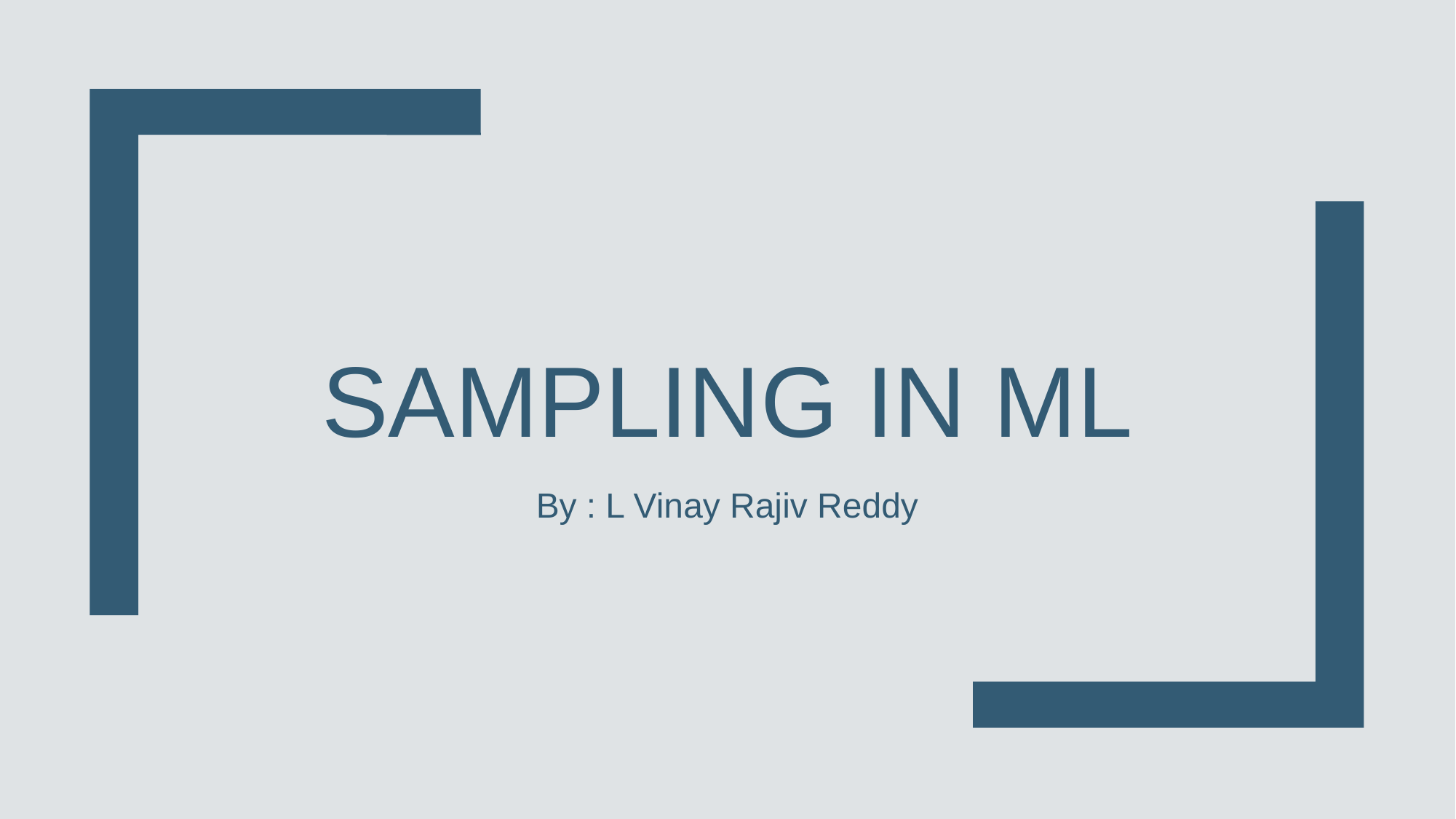

# Sampling in ml
By : L Vinay Rajiv Reddy